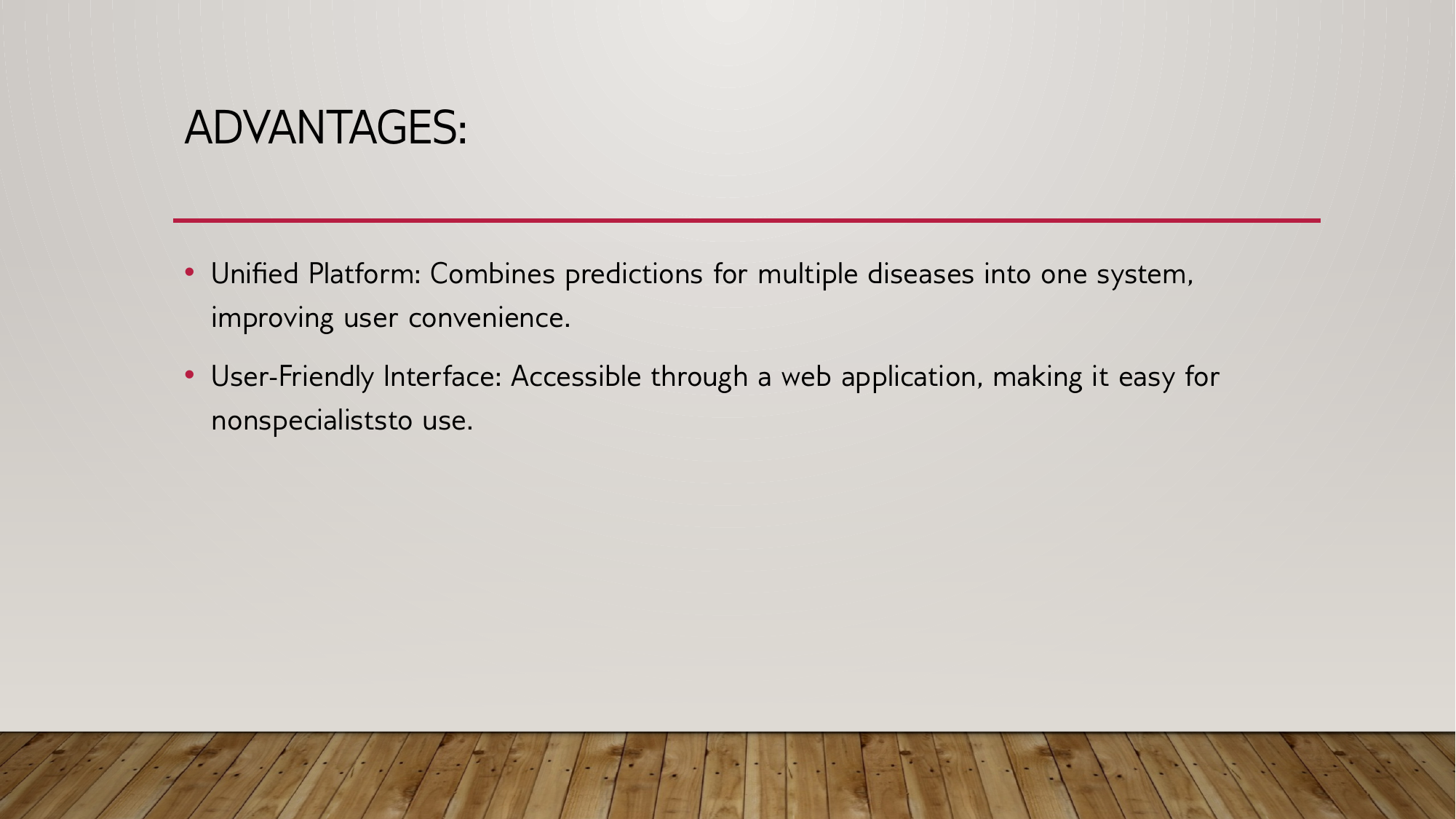

# ADVANTAGES:
Unified Platform: Combines predictions for multiple diseases into one system, improving user convenience.
User-Friendly Interface: Accessible through a web application, making it easy for nonspecialiststo use.